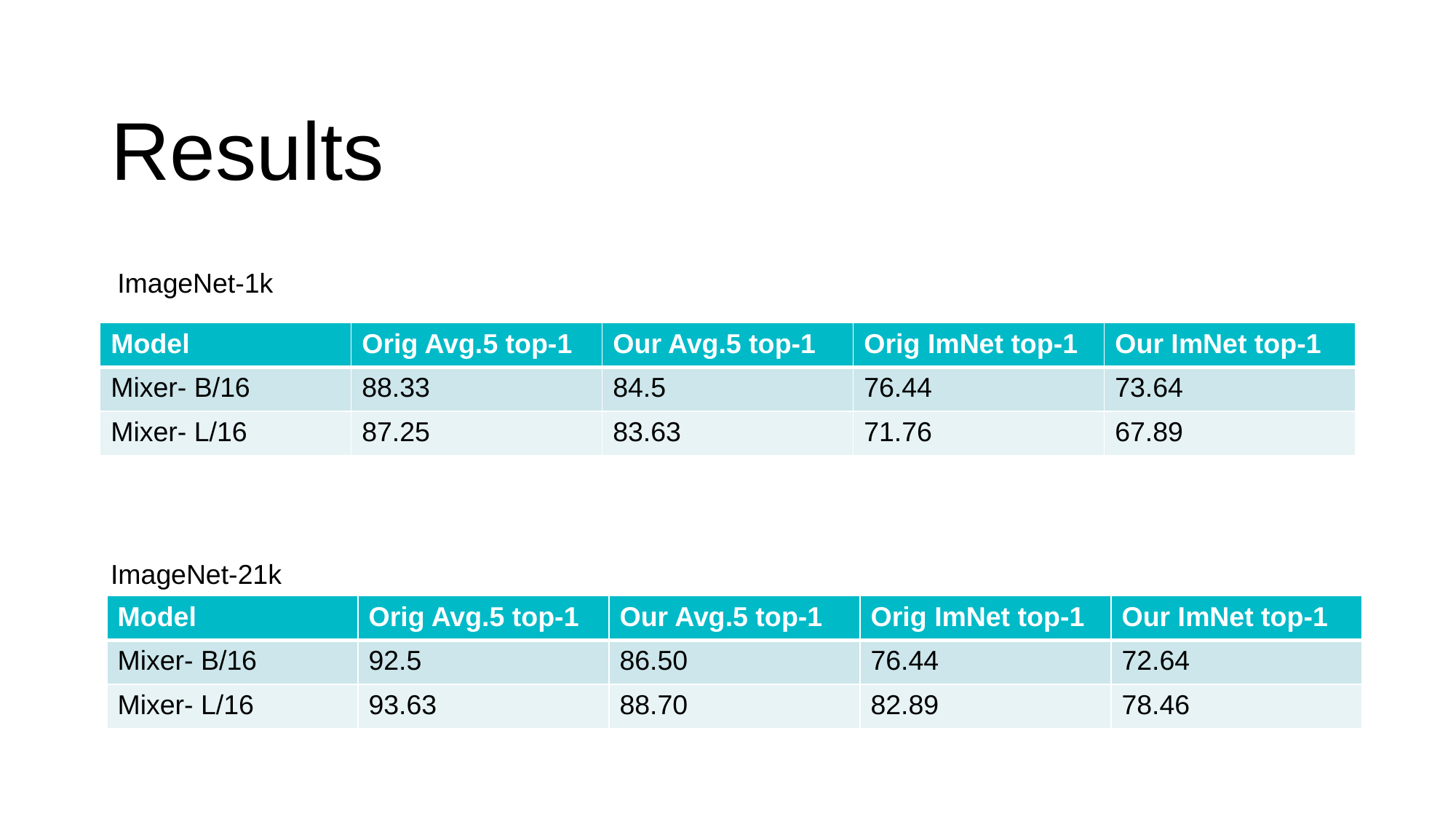

# Results
ImageNet-1k
| Model | Orig Avg.5 top-1 | Our Avg.5 top-1 | Orig ImNet top-1 | Our ImNet top-1 |
| --- | --- | --- | --- | --- |
| Mixer- B/16 | 88.33 | 84.5 | 76.44 | 73.64 |
| Mixer- L/16 | 87.25 | 83.63 | 71.76 | 67.89 |
ImageNet-21k
| Model | Orig Avg.5 top-1 | Our Avg.5 top-1 | Orig ImNet top-1 | Our ImNet top-1 |
| --- | --- | --- | --- | --- |
| Mixer- B/16 | 92.5 | 86.50 | 76.44 | 72.64 |
| Mixer- L/16 | 93.63 | 88.70 | 82.89 | 78.46 |